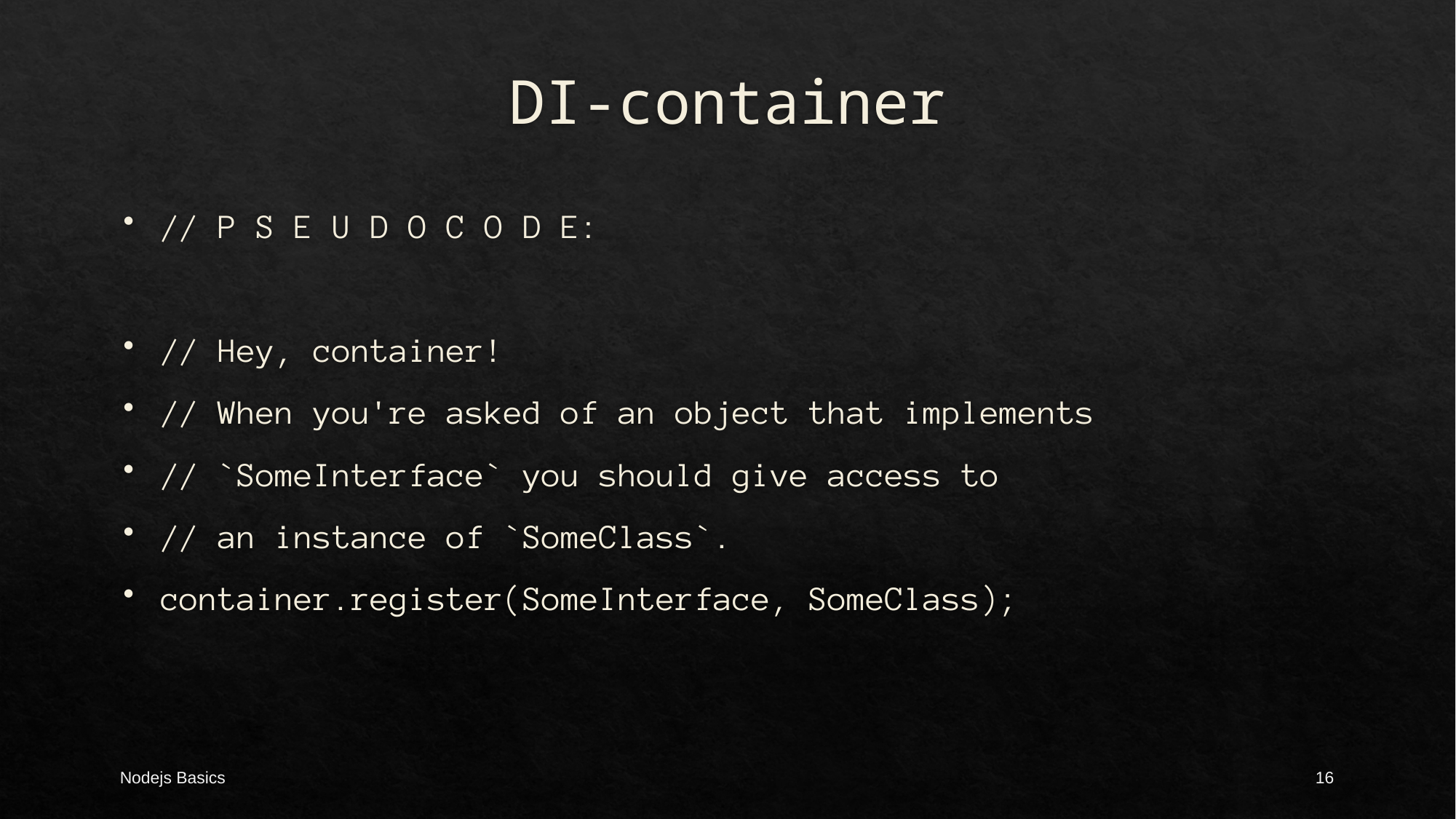

# DI-container
// P S E U D O C O D E:

// Hey, container!
// When you're asked of an object that implements
// `SomeInterface` you should give access to
// an instance of `SomeClass`.
container.register(SomeInterface, SomeClass);
Nodejs Basics
16